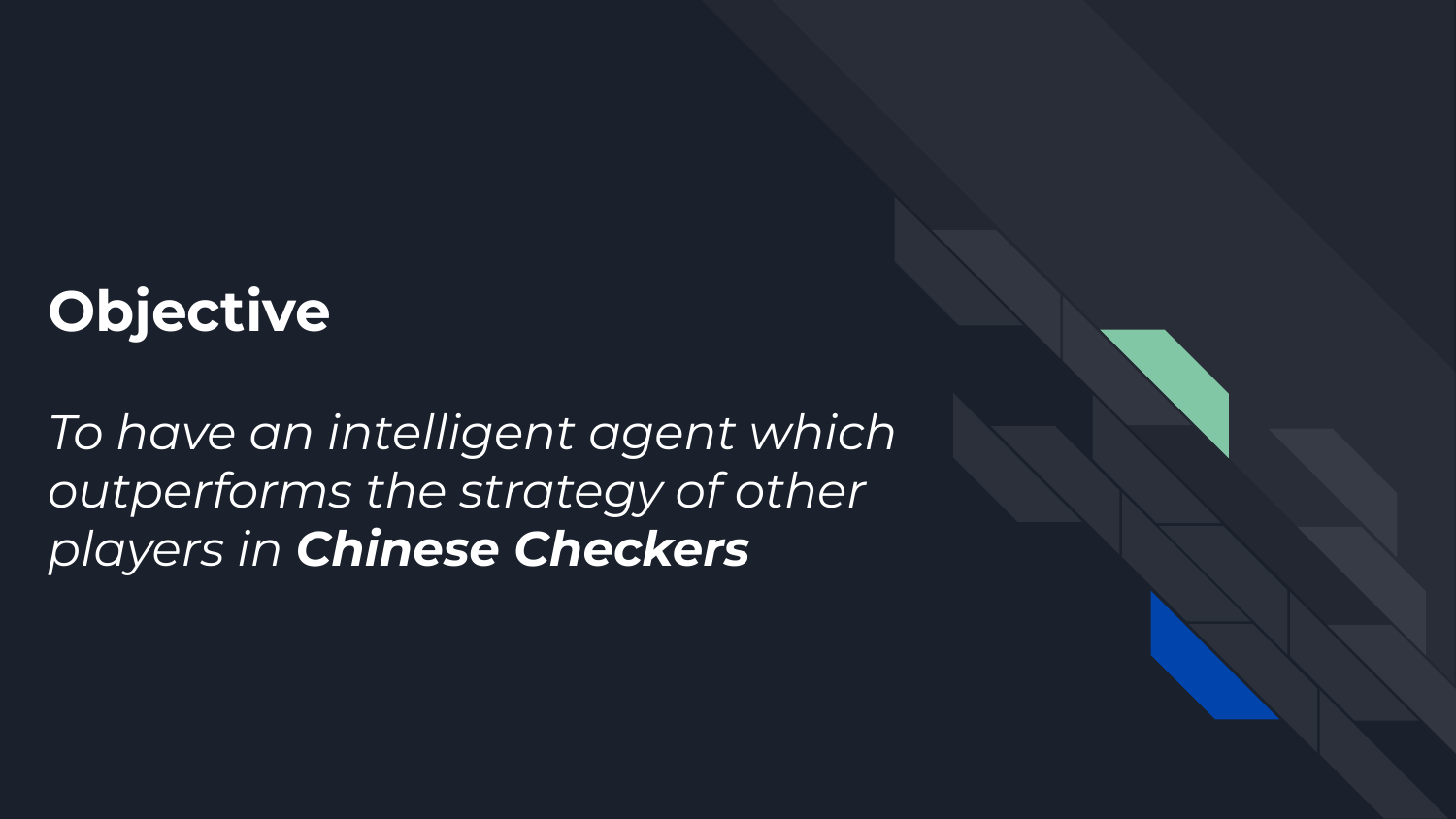

# Objective
To have an intelligent agent which outperforms the strategy of other players in Chinese Checkers